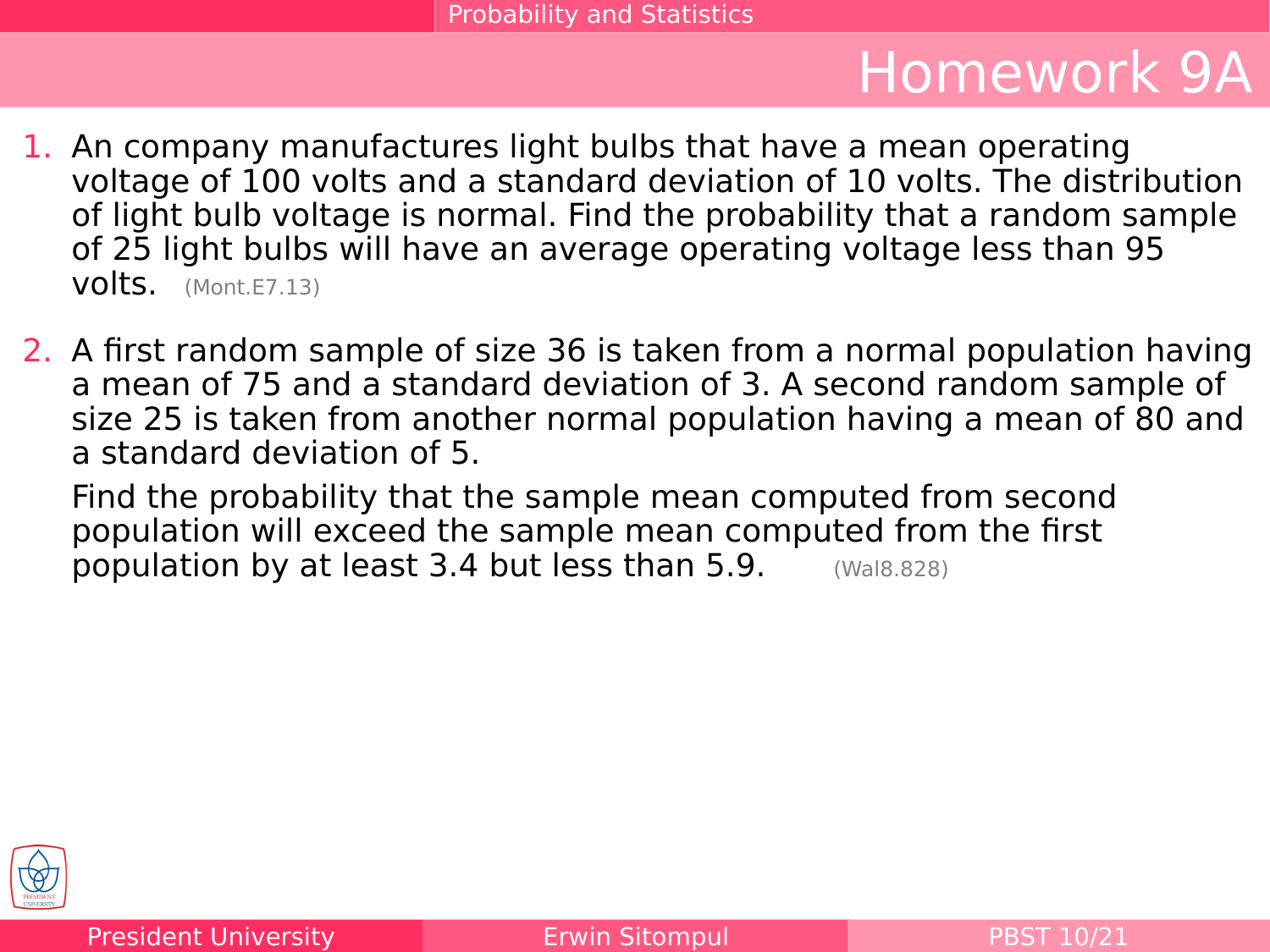

Probability and Statistics
Homework 9A
An company manufactures light bulbs that have a mean operating voltage of 100 volts and a standard deviation of 10 volts. The distribution of light bulb voltage is normal. Find the probability that a random sample of 25 light bulbs will have an average operating voltage less than 95 volts.	(Mont.E7.13)
A first random sample of size 36 is taken from a normal population having a mean of 75 and a standard deviation of 3. A second random sample of size 25 is taken from another normal population having a mean of 80 and a standard deviation of 5.
	Find the probability that the sample mean computed from second population will exceed the sample mean computed from the first population by at least 3.4 but less than 5.9.	(Wal8.828)